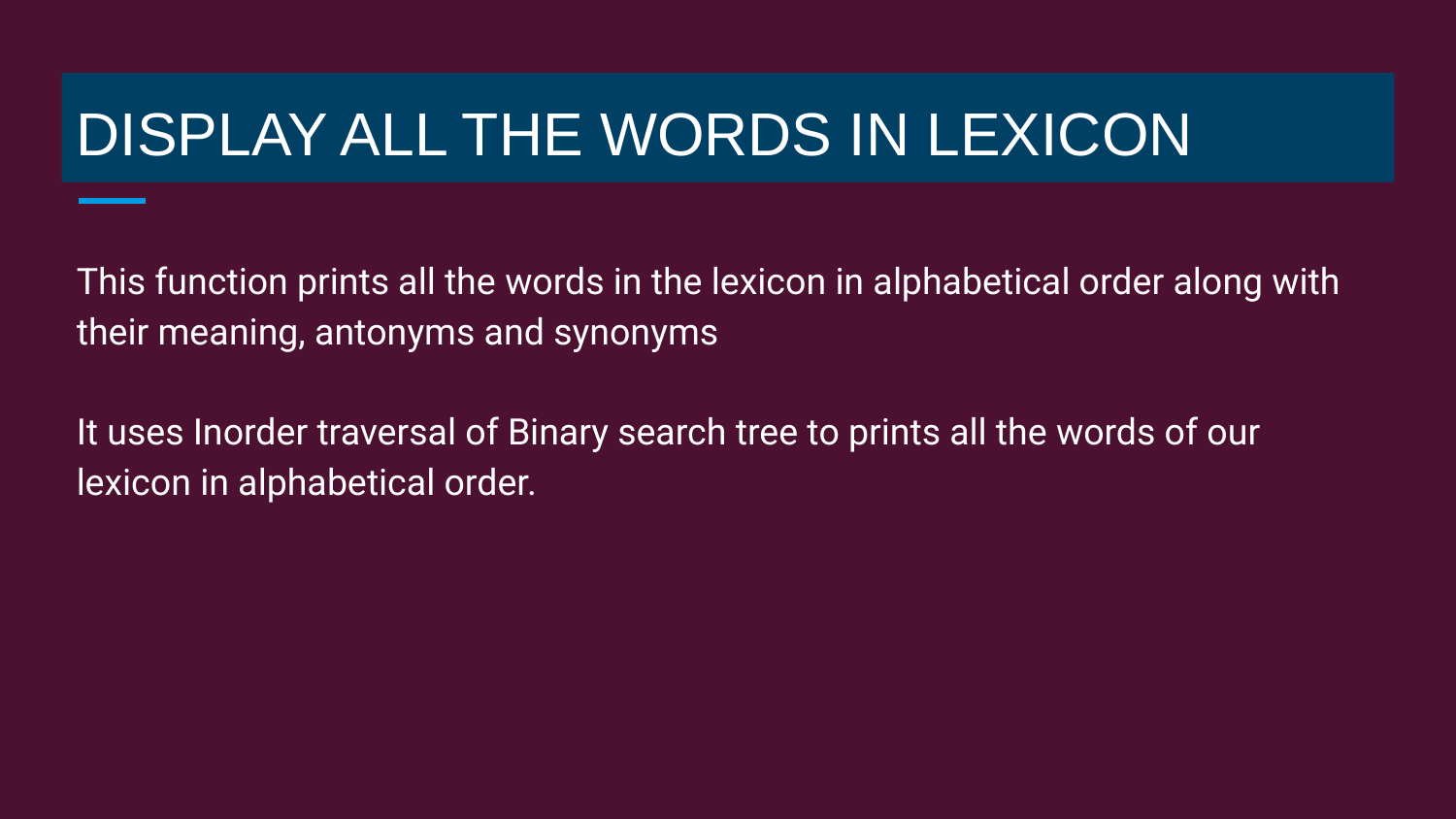

# DISPLAY ALL THE WORDS IN LEXICON
This function prints all the words in the lexicon in alphabetical order along with their meaning, antonyms and synonyms

It uses Inorder traversal of Binary search tree to prints all the words of our lexicon in alphabetical order.